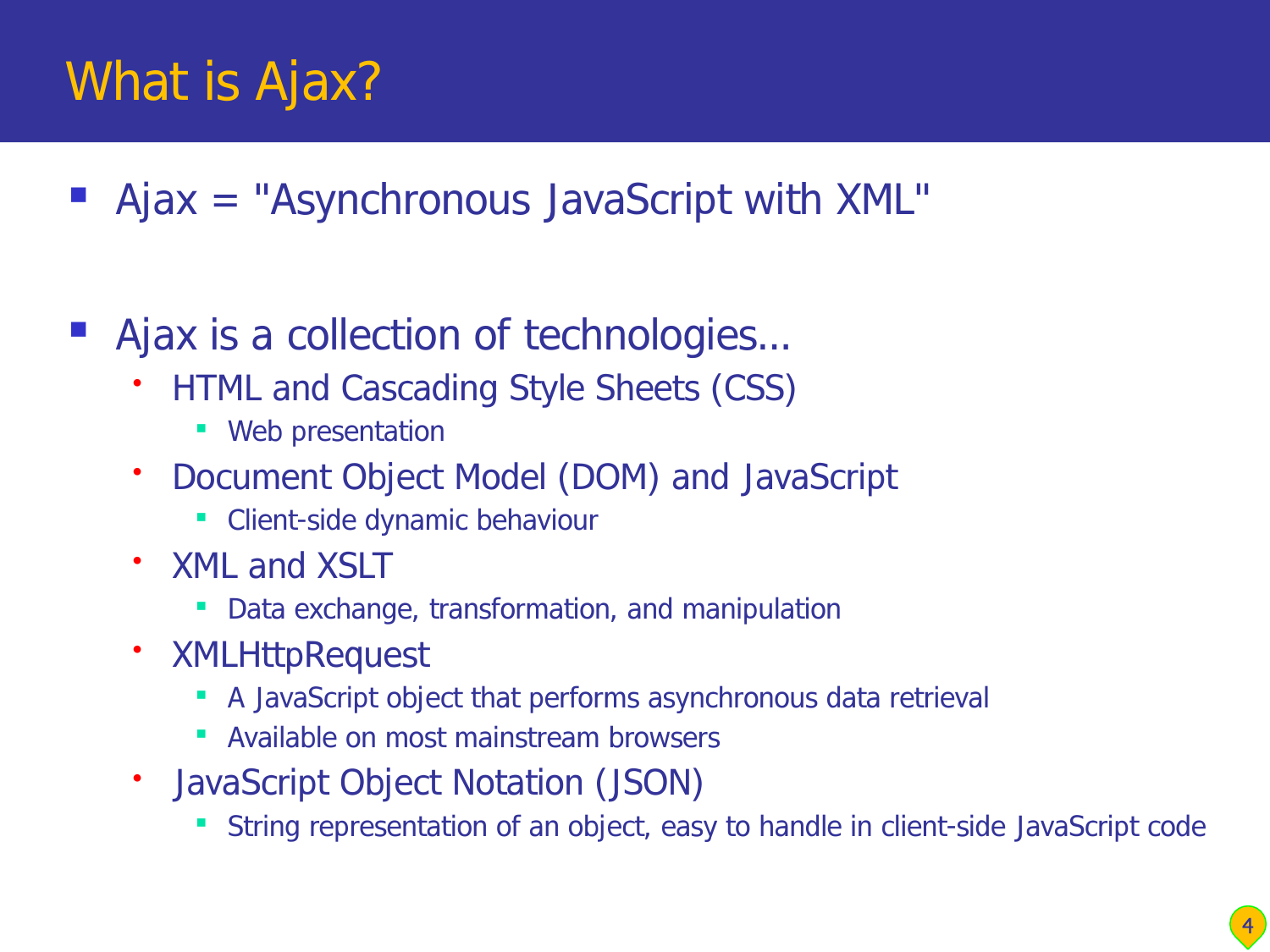

# What is Ajax?
Ajax = "Asynchronous JavaScript with XML"

Ajax is a collection of technologies…
HTML and Cascading Style Sheets (CSS)
Web presentation
Document Object Model (DOM) and JavaScript
Client-side dynamic behaviour
XML and XSLT
Data exchange, transformation, and manipulation
XMLHttpRequest
A JavaScript object that performs asynchronous data retrieval
Available on most mainstream browsers
JavaScript Object Notation (JSON)
String representation of an object, easy to handle in client-side JavaScript code
4